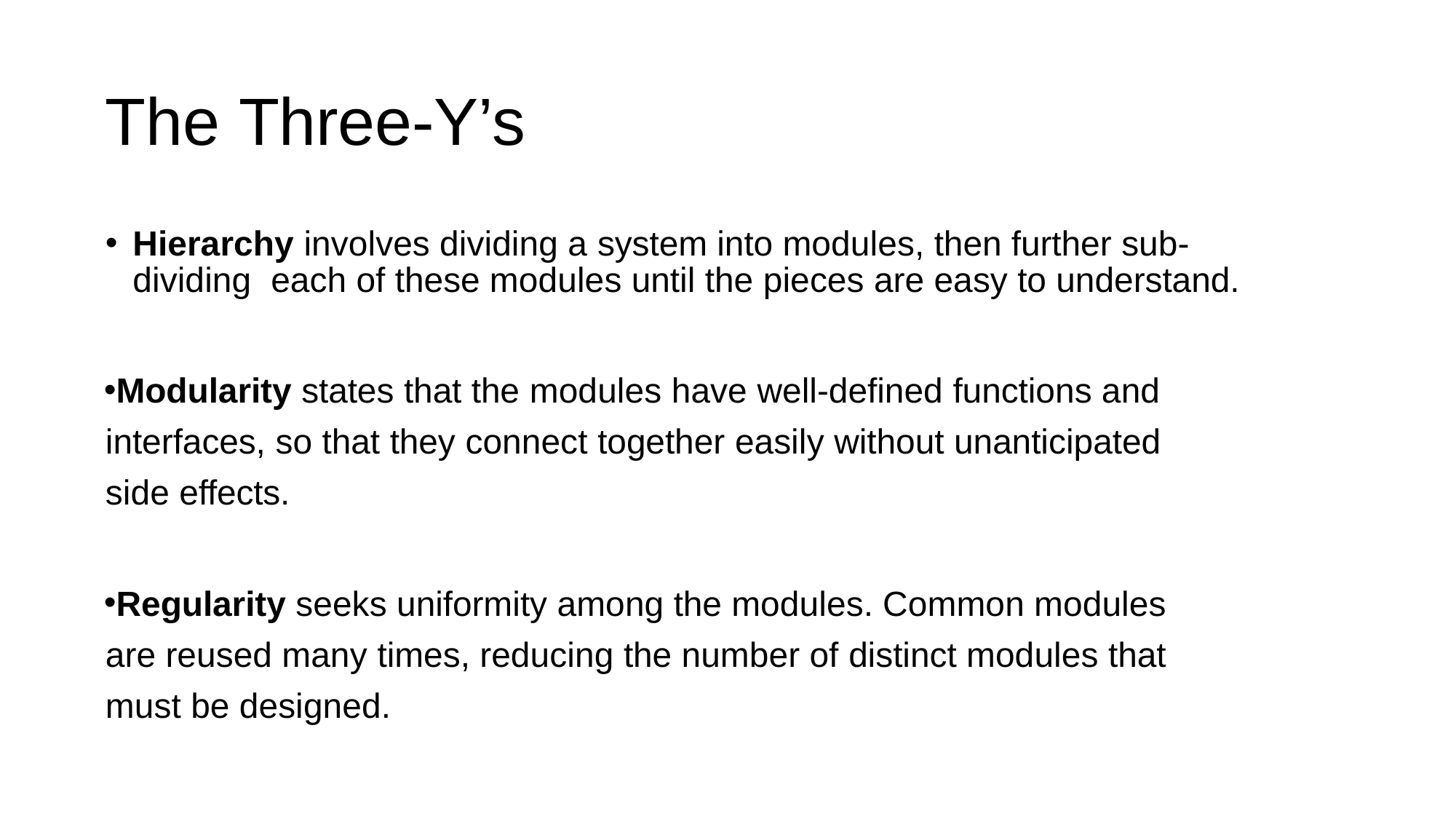

# The Three-Y’s
Hierarchy involves dividing a system into modules, then further sub-dividing  each of these modules until the pieces are easy to understand.

Modularity states that the modules have well-defined functions and  interfaces, so that they connect together easily without unanticipated  side effects.

Regularity seeks uniformity among the modules. Common modules  are reused many times, reducing the number of distinct modules that  must be designed.